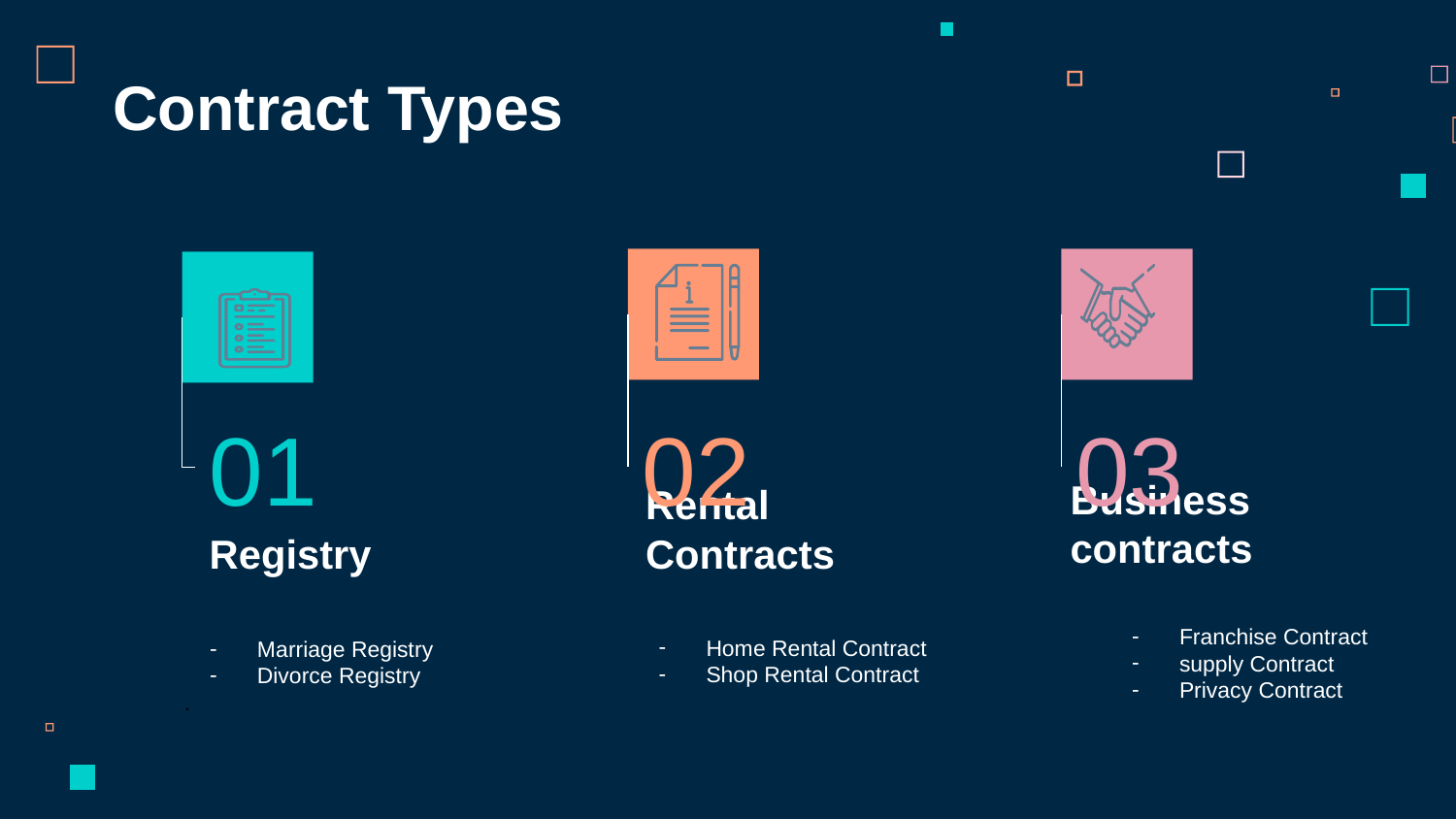

Contract Types

01
02
03
# Registry
Rental Contracts
Business contracts
Franchise Contract
supply Contract
Privacy Contract
Home Rental Contract
Shop Rental Contract

Marriage Registry
Divorce Registry
.